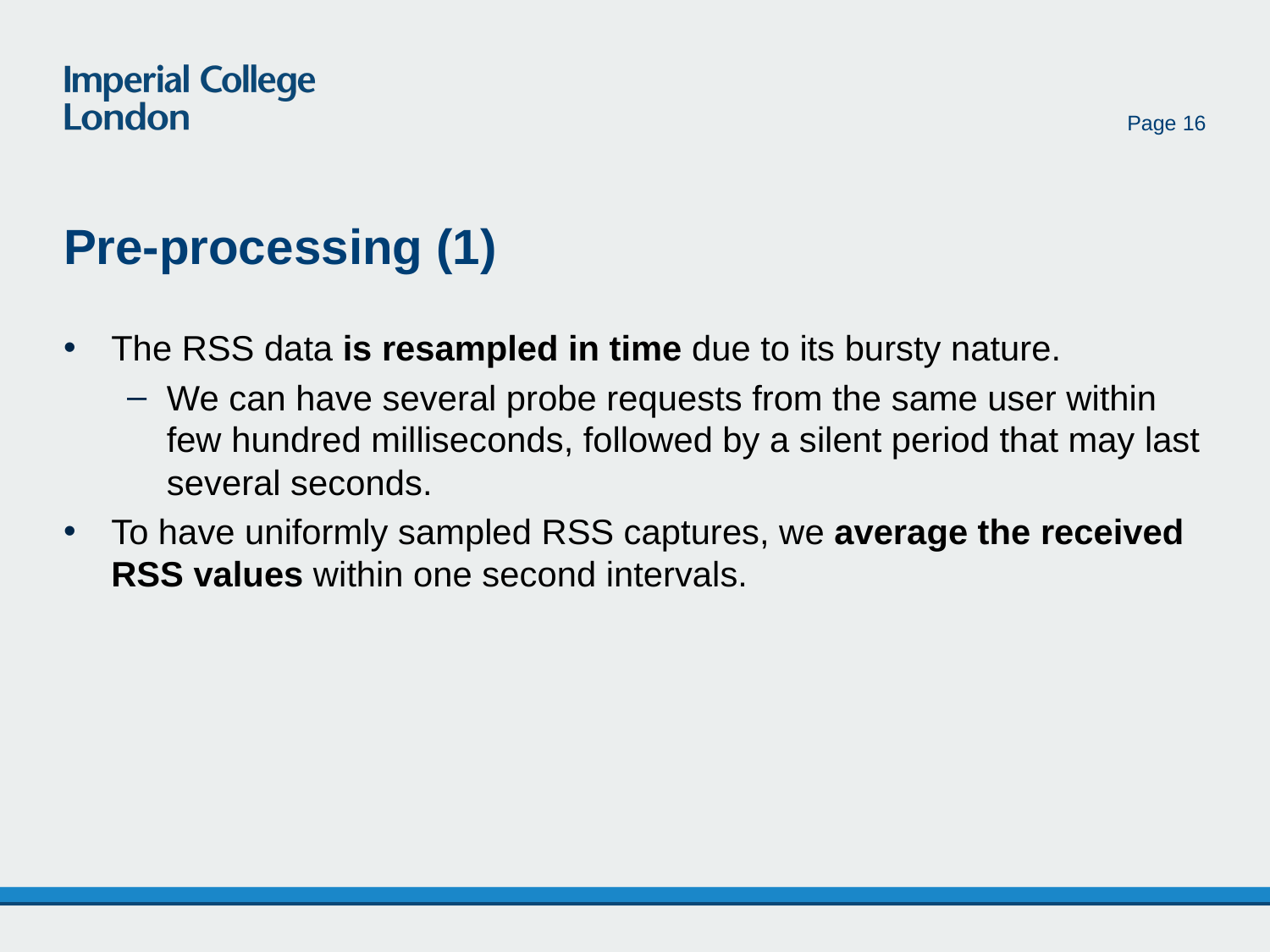

Page 16

# Pre-processing (1)
The RSS data is resampled in time due to its bursty nature.
We can have several probe requests from the same user within few hundred milliseconds, followed by a silent period that may last several seconds.
To have uniformly sampled RSS captures, we average the received RSS values within one second intervals.